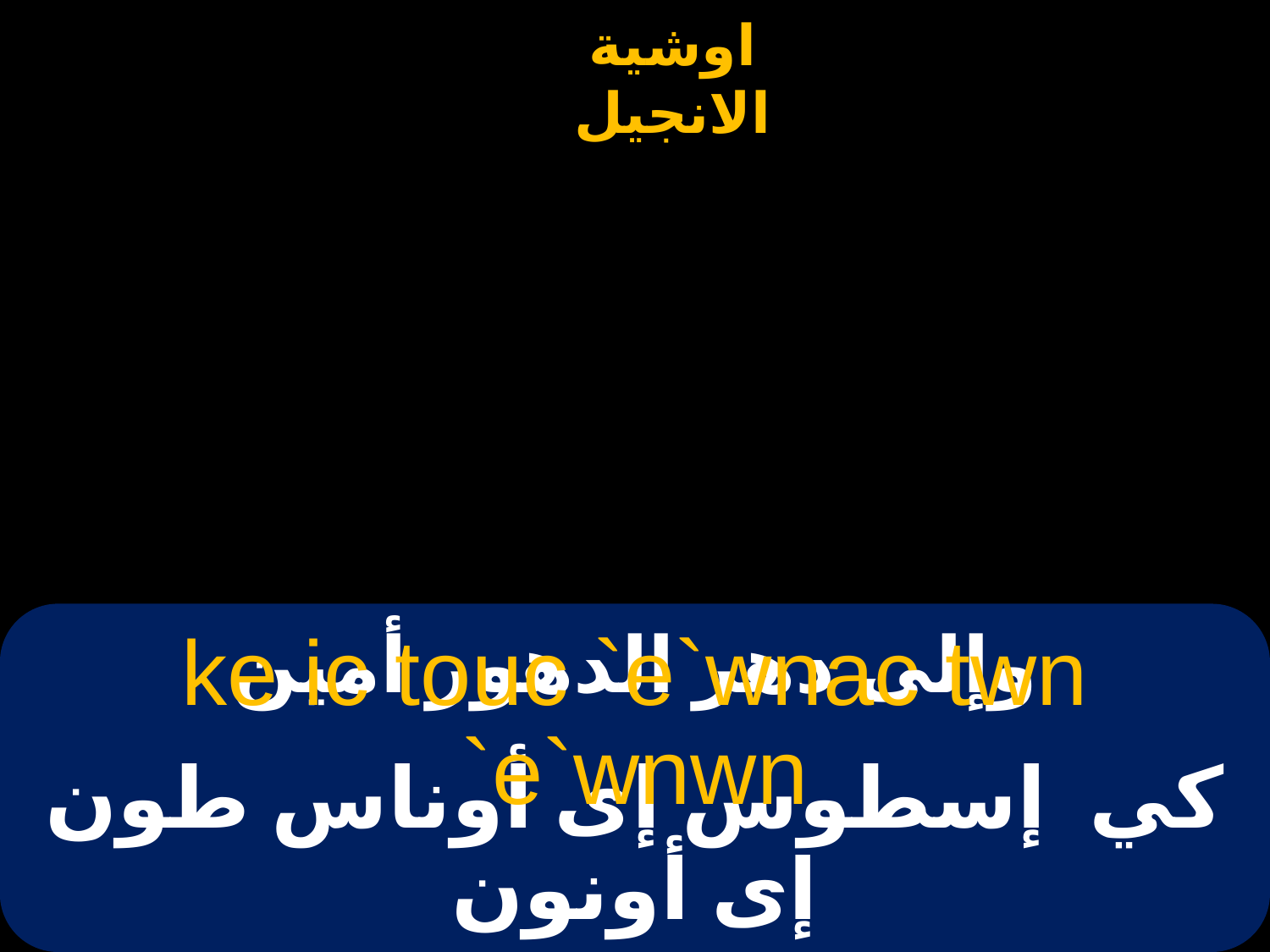

# وإلى دهر الدهور أمين
ke ic touc `e`wnac twn `e`wnwn
كي  إسطوس إى أوناس طون إى أونون